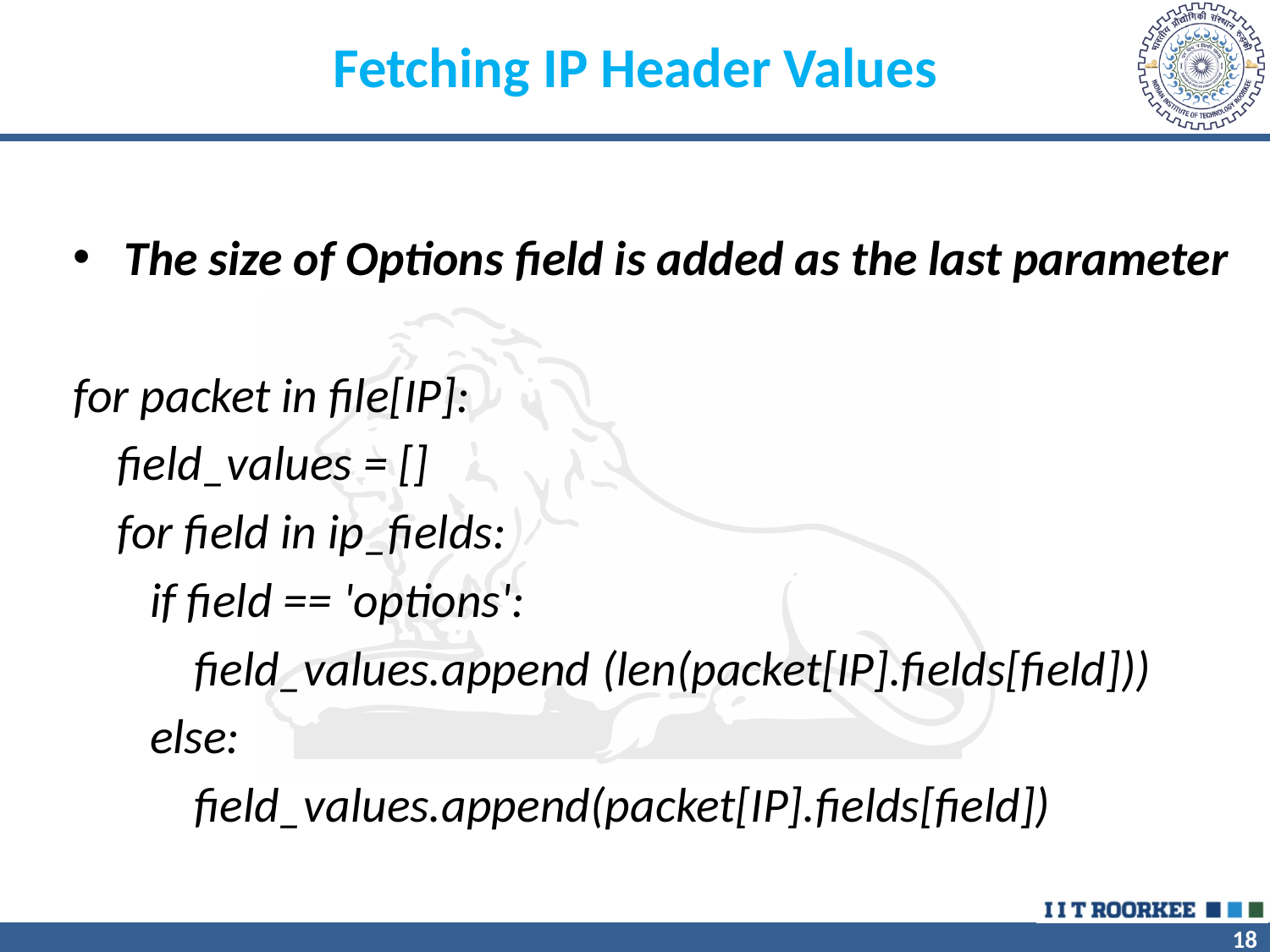

Fetching IP Header Values
The size of Options field is added as the last parameter

for packet in file[IP]:
    field_values = []
    for field in ip_fields:
       if field == 'options':
           field_values.append (len(packet[IP].fields[field]))
       else:
           field_values.append(packet[IP].fields[field])